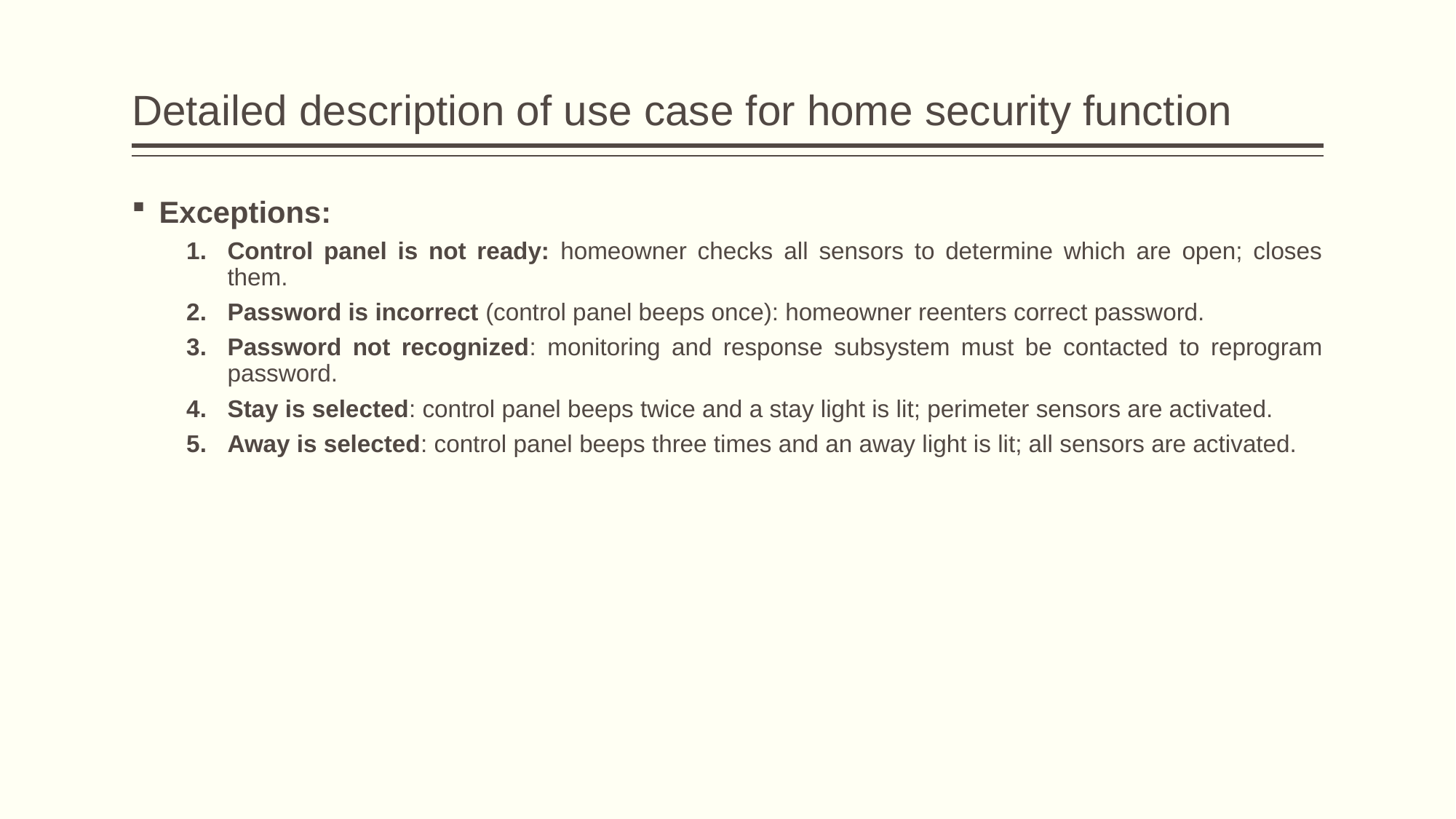

# Detailed description of use case for home security function
Exceptions:
Control panel is not ready: homeowner checks all sensors to determine which are open; closes them.
Password is incorrect (control panel beeps once): homeowner reenters correct password.
Password not recognized: monitoring and response subsystem must be contacted to reprogram password.
Stay is selected: control panel beeps twice and a stay light is lit; perimeter sensors are activated.
Away is selected: control panel beeps three times and an away light is lit; all sensors are activated.